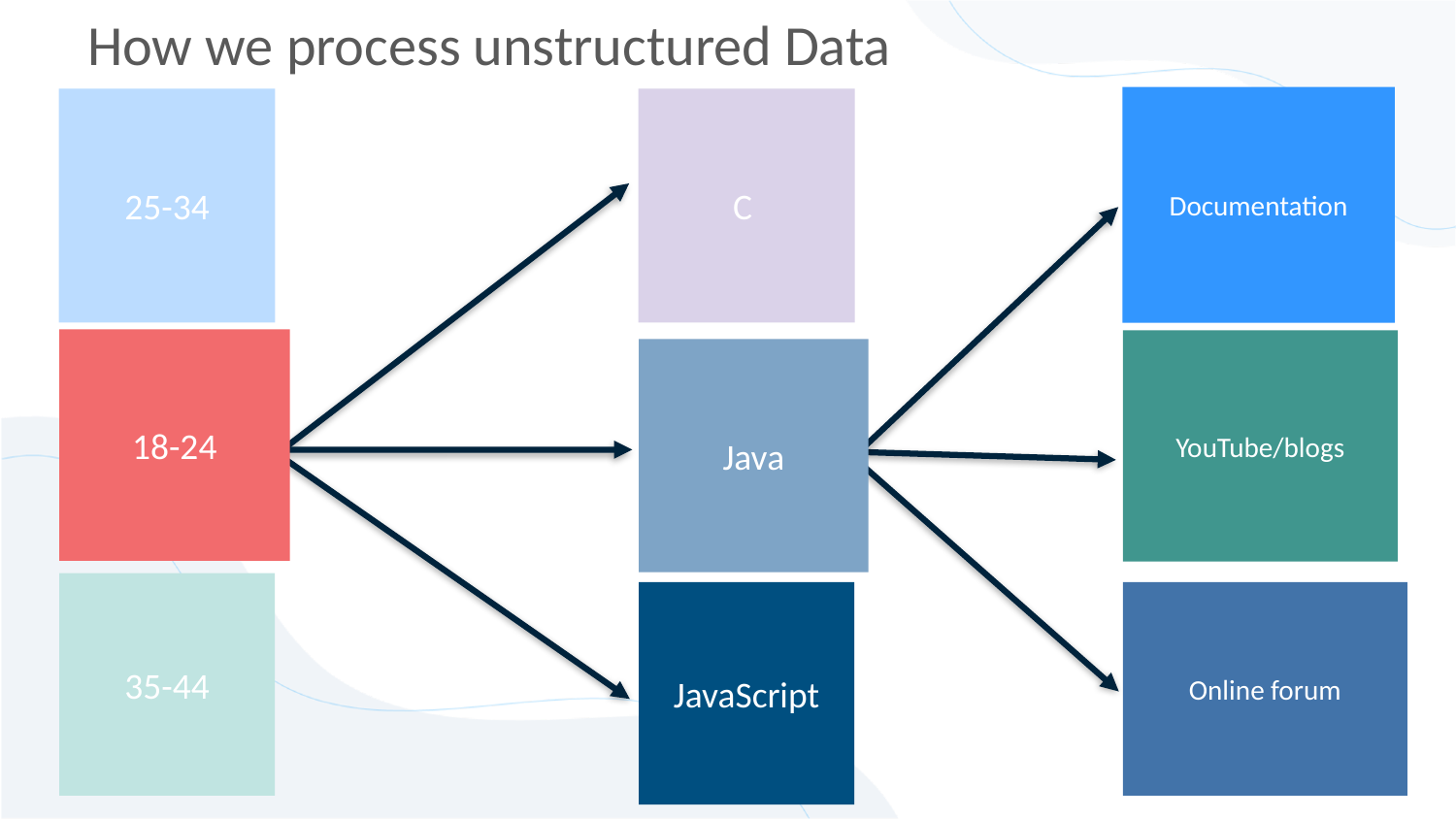

# How we process unstructured Data
Documentation
25-34
C
18-24
YouTube/blogs
Java
35-44
Online forum
JavaScript